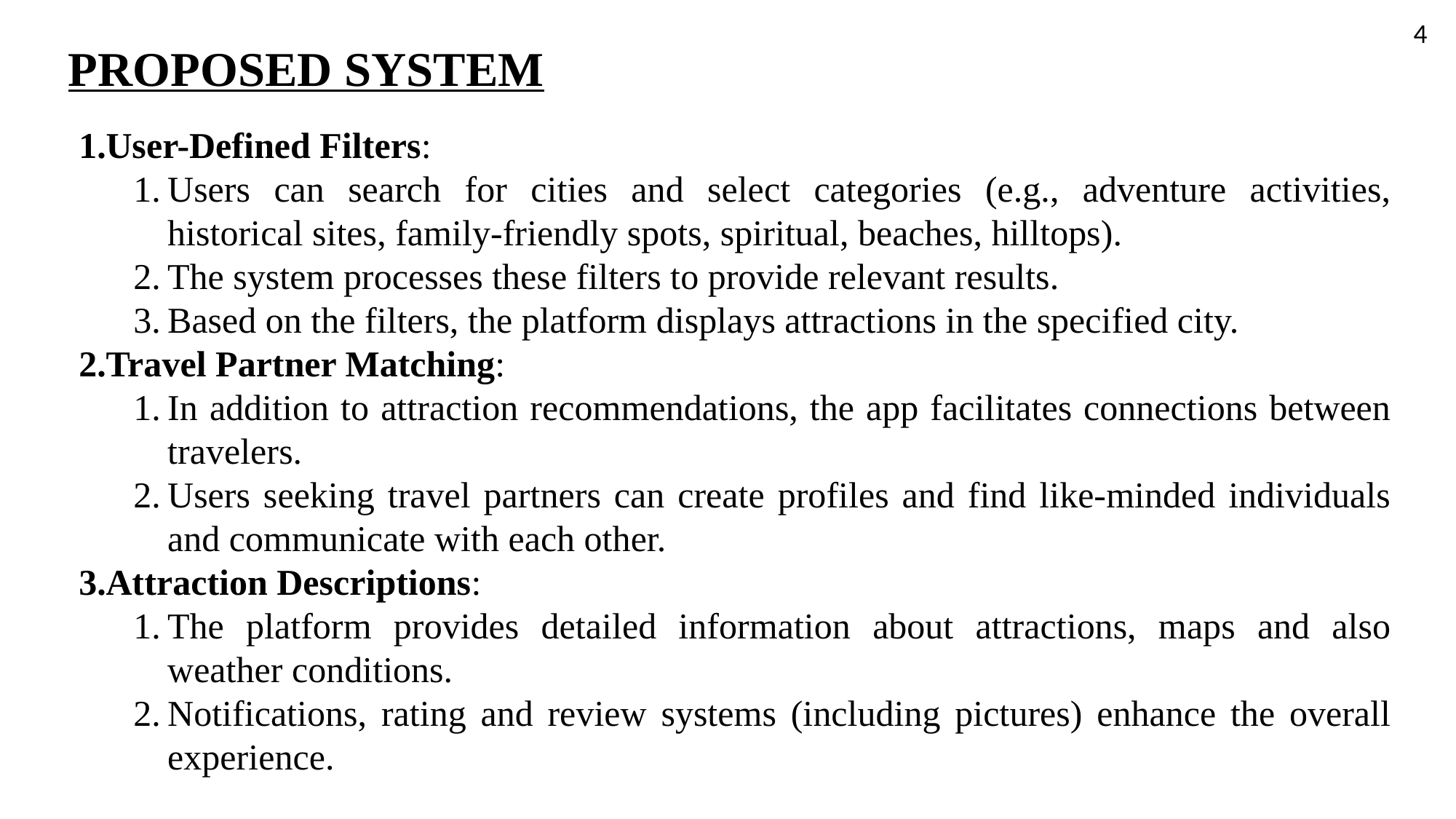

4
PROPOSED SYSTEM
User-Defined Filters:
Users can search for cities and select categories (e.g., adventure activities, historical sites, family-friendly spots, spiritual, beaches, hilltops).
The system processes these filters to provide relevant results.
Based on the filters, the platform displays attractions in the specified city.
Travel Partner Matching:
In addition to attraction recommendations, the app facilitates connections between travelers.
Users seeking travel partners can create profiles and find like-minded individuals and communicate with each other.
Attraction Descriptions:
The platform provides detailed information about attractions, maps and also weather conditions.
Notifications, rating and review systems (including pictures) enhance the overall experience.